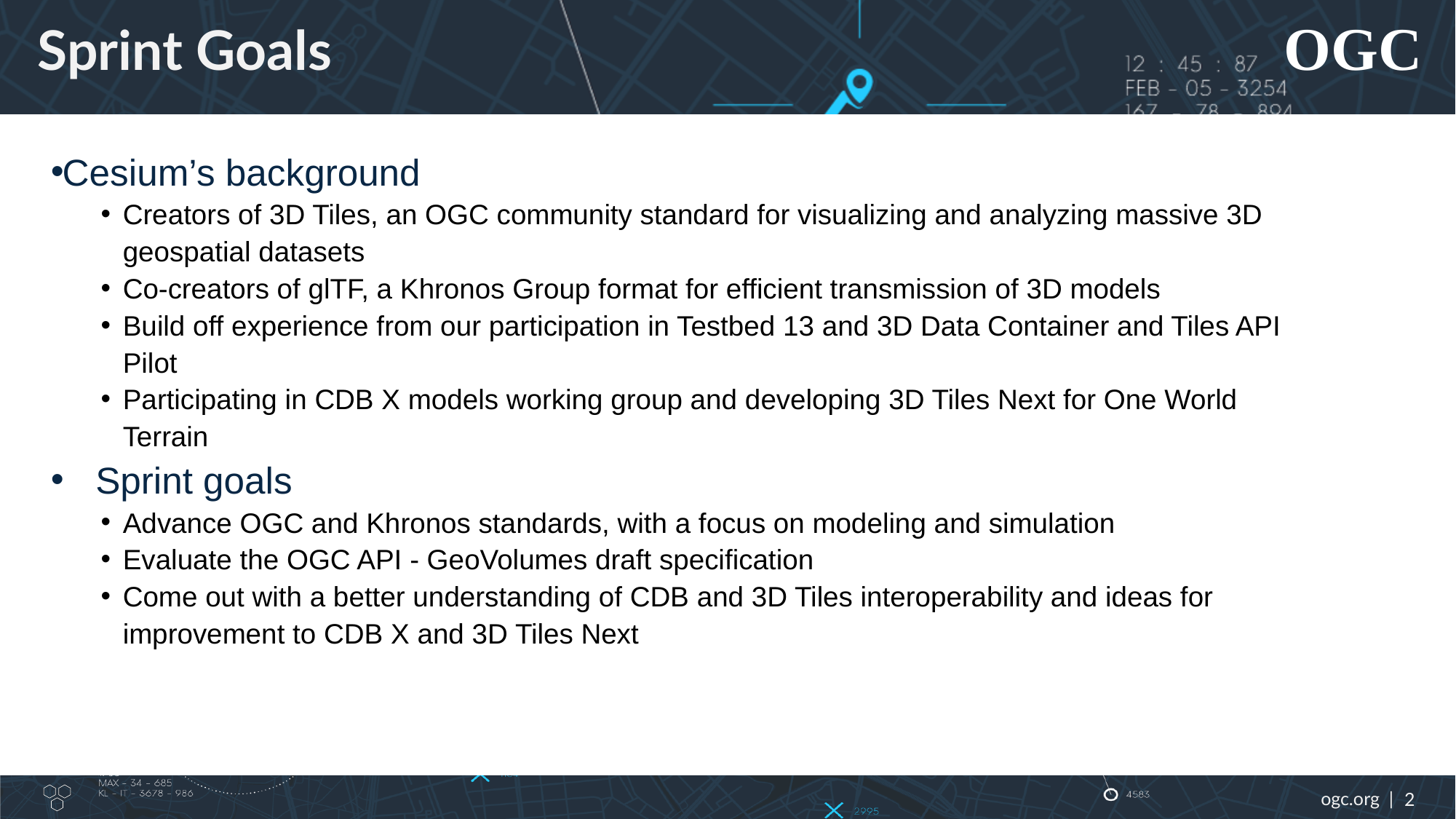

# Sprint Goals
Cesium’s background
Creators of 3D Tiles, an OGC community standard for visualizing and analyzing massive 3D geospatial datasets
Co-creators of glTF, a Khronos Group format for efficient transmission of 3D models
Build off experience from our participation in Testbed 13 and 3D Data Container and Tiles API Pilot
Participating in CDB X models working group and developing 3D Tiles Next for One World Terrain
  Sprint goals
Advance OGC and Khronos standards, with a focus on modeling and simulation
Evaluate the OGC API - GeoVolumes draft specification
Come out with a better understanding of CDB and 3D Tiles interoperability and ideas for improvement to CDB X and 3D Tiles Next
2